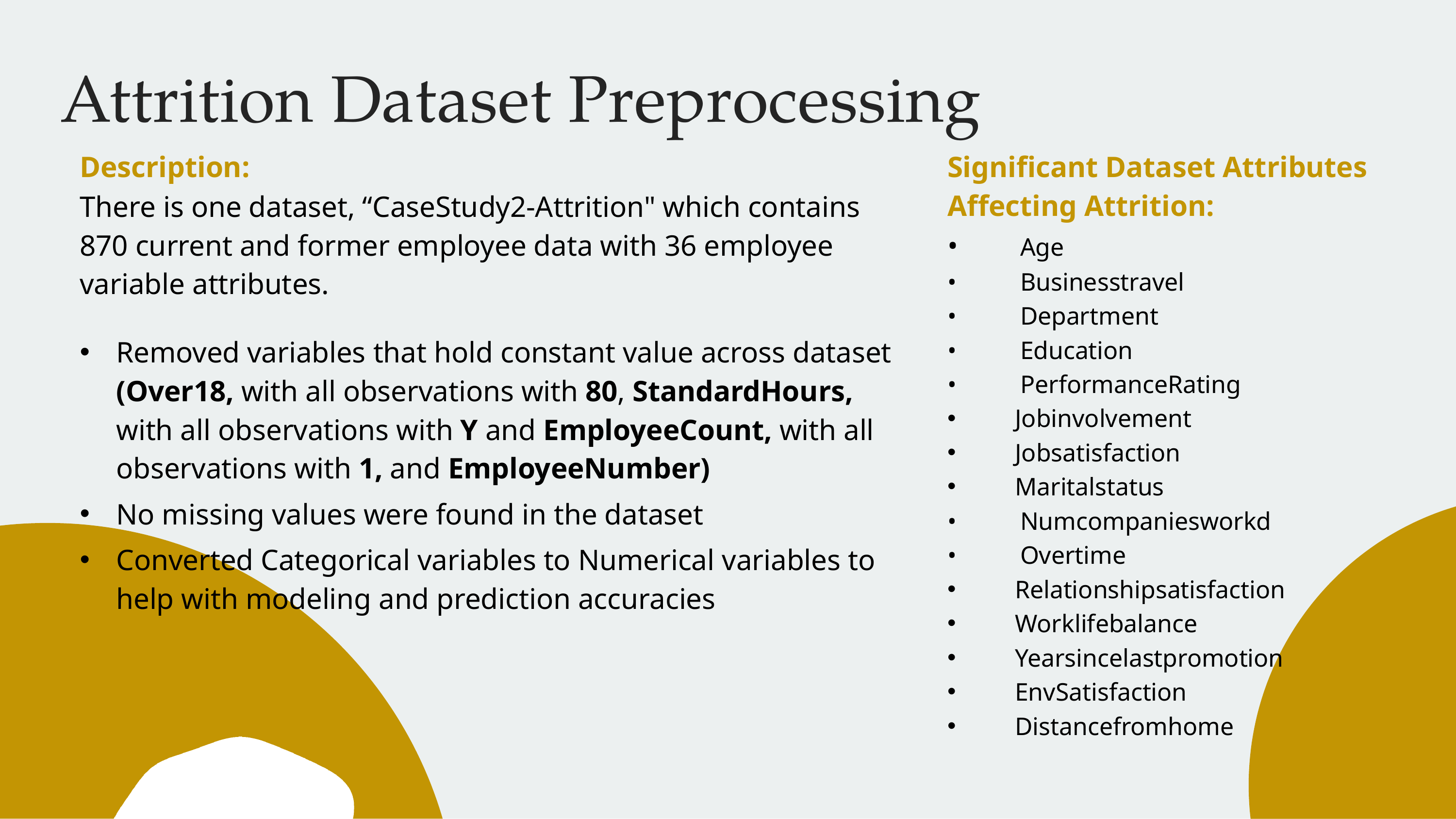

# Attrition Dataset Preprocessing
Description:
There is one dataset, “CaseStudy2-Attrition" which contains 870 current and former employee data with 36 employee variable attributes.

Removed variables that hold constant value across dataset (Over18, with all observations with 80, StandardHours, with all observations with Y and EmployeeCount, with all observations with 1, and EmployeeNumber)
No missing values were found in the dataset
Converted Categorical variables to Numerical variables to help with modeling and prediction accuracies
Significant Dataset Attributes Affecting Attrition:
•	Age
•	Businesstravel
•	Department
•	Education
•	PerformanceRating
     Jobinvolvement
     Jobsatisfaction
     Maritalstatus
•	Numcompaniesworkd
•	Overtime
     Relationshipsatisfaction
     Worklifebalance
     Yearsincelastpromotion
     EnvSatisfaction
     Distancefromhome